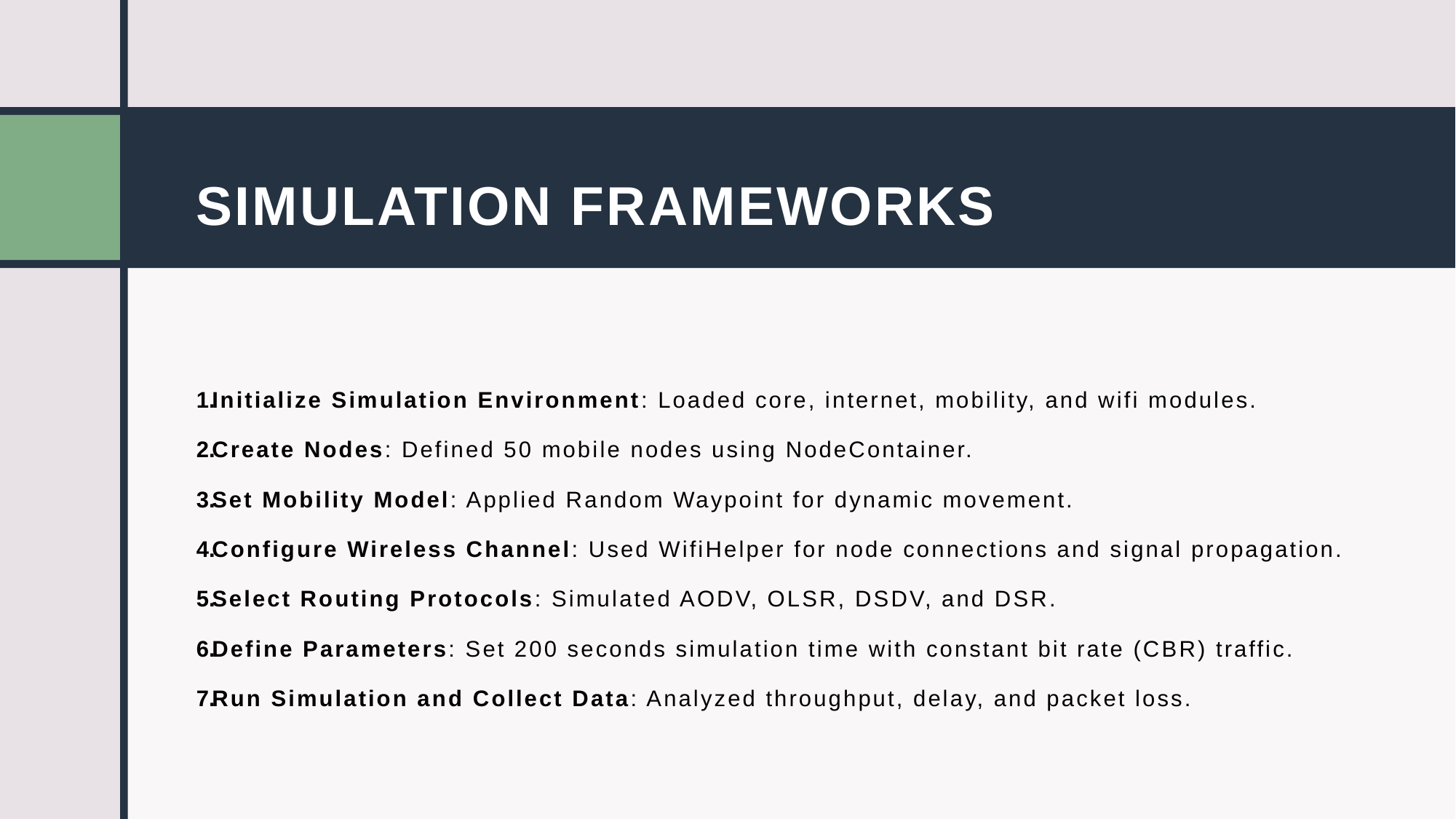

# SIMULATION FRAMEWORKS

Initialize Simulation Environment: Loaded core, internet, mobility, and wifi modules.
Create Nodes: Defined 50 mobile nodes using NodeContainer.
Set Mobility Model: Applied Random Waypoint for dynamic movement.
Configure Wireless Channel: Used WifiHelper for node connections and signal propagation.
Select Routing Protocols: Simulated AODV, OLSR, DSDV, and DSR.
Define Parameters: Set 200 seconds simulation time with constant bit rate (CBR) traffic.
Run Simulation and Collect Data: Analyzed throughput, delay, and packet loss.